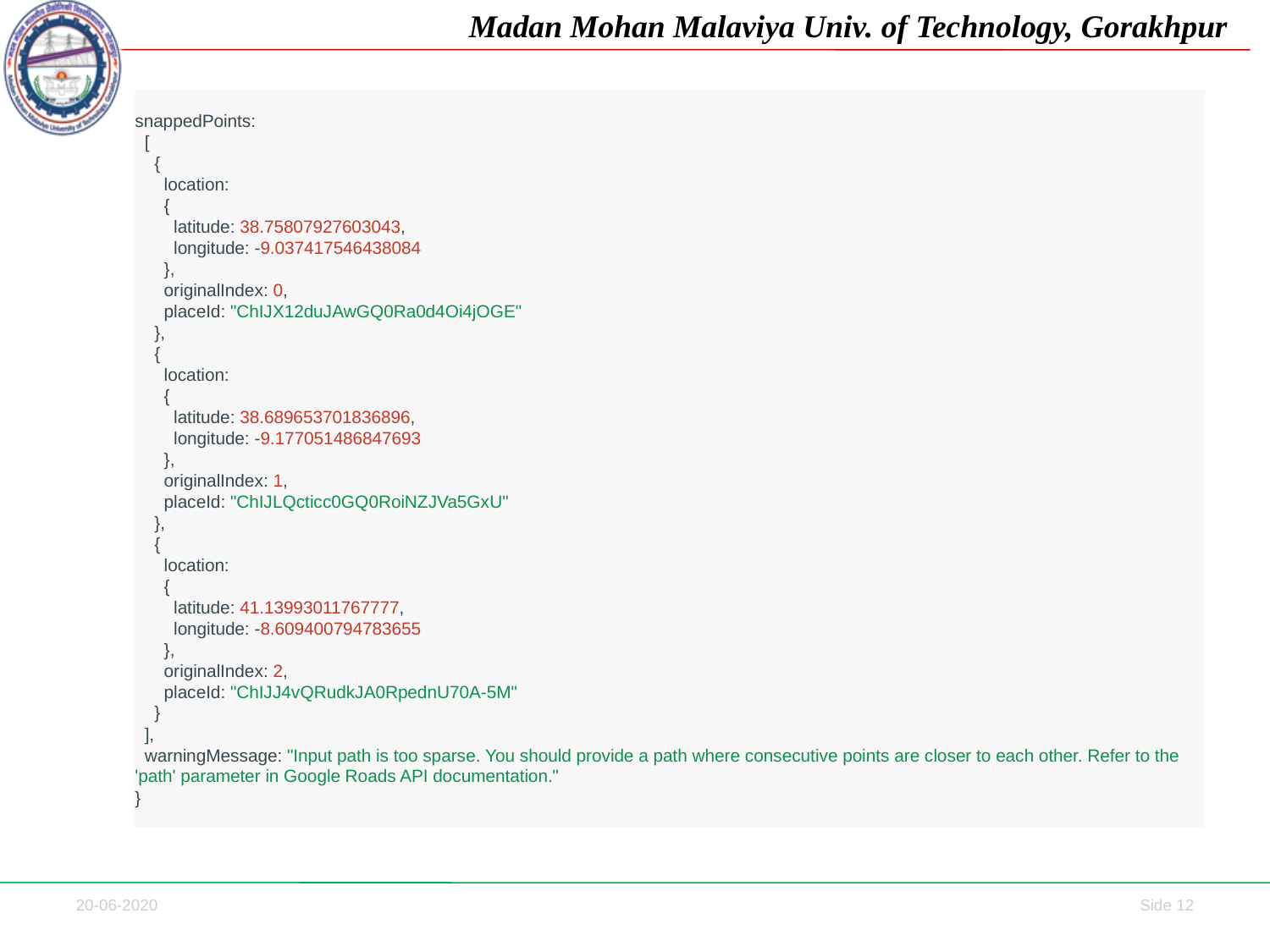

snappedPoints:
  [
    {
      location:
      {
        latitude: 38.75807927603043,
        longitude: -9.037417546438084
      },
      originalIndex: 0,
      placeId: "ChIJX12duJAwGQ0Ra0d4Oi4jOGE"
    },
    {
      location:
      {
        latitude: 38.689653701836896,
        longitude: -9.177051486847693
      },
      originalIndex: 1,
      placeId: "ChIJLQcticc0GQ0RoiNZJVa5GxU"
    },
    {
      location:
      {
        latitude: 41.13993011767777,
        longitude: -8.609400794783655
      },
      originalIndex: 2,
      placeId: "ChIJJ4vQRudkJA0RpednU70A-5M"
    }
  ],
  warningMessage: "Input path is too sparse. You should provide a path where consecutive points are closer to each other. Refer to the 'path' parameter in Google Roads API documentation."
}